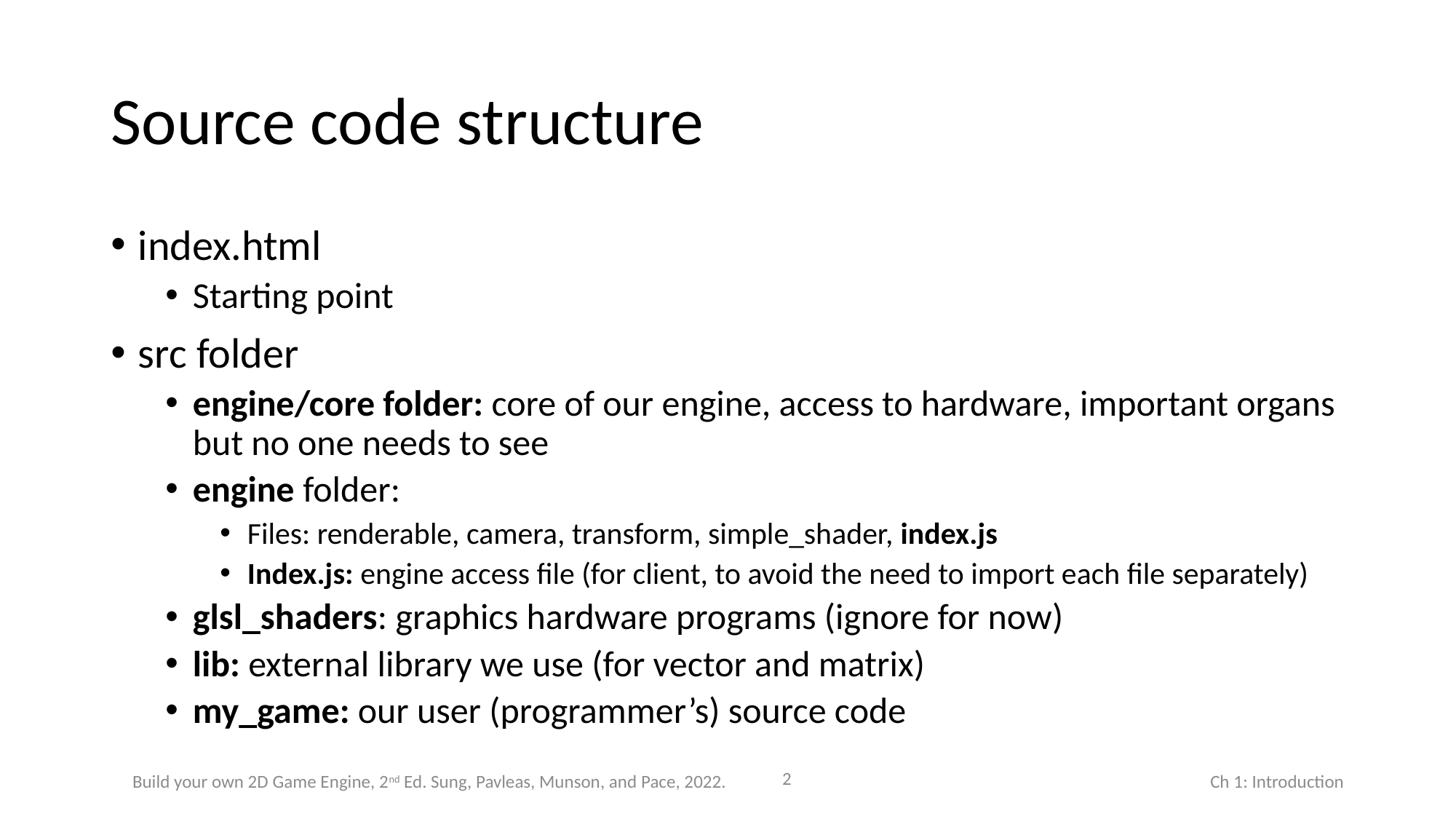

# Source code structure
index.html
Starting point
src folder
engine/core folder: core of our engine, access to hardware, important organs but no one needs to see
engine folder:
Files: renderable, camera, transform, simple_shader, index.js
Index.js: engine access file (for client, to avoid the need to import each file separately)
glsl_shaders: graphics hardware programs (ignore for now)
lib: external library we use (for vector and matrix)
my_game: our user (programmer’s) source code